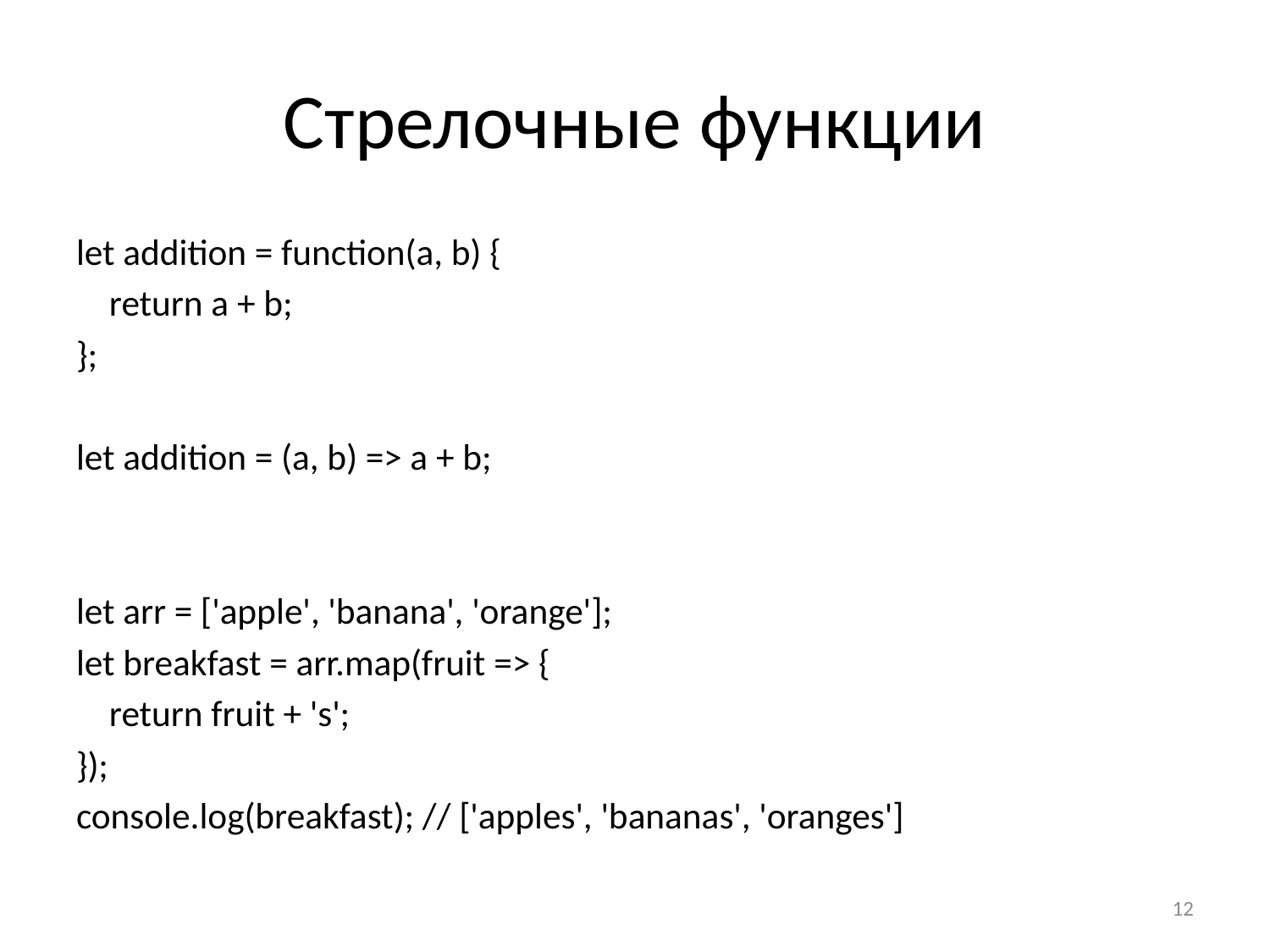

# Стрелочные функции
let addition = function(a, b) {
    return a + b;
};

let addition = (a, b) => a + b;

let arr = ['apple', 'banana', 'orange'];
let breakfast = arr.map(fruit => {
    return fruit + 's';
});
console.log(breakfast); // ['apples', 'bananas', 'oranges']
12